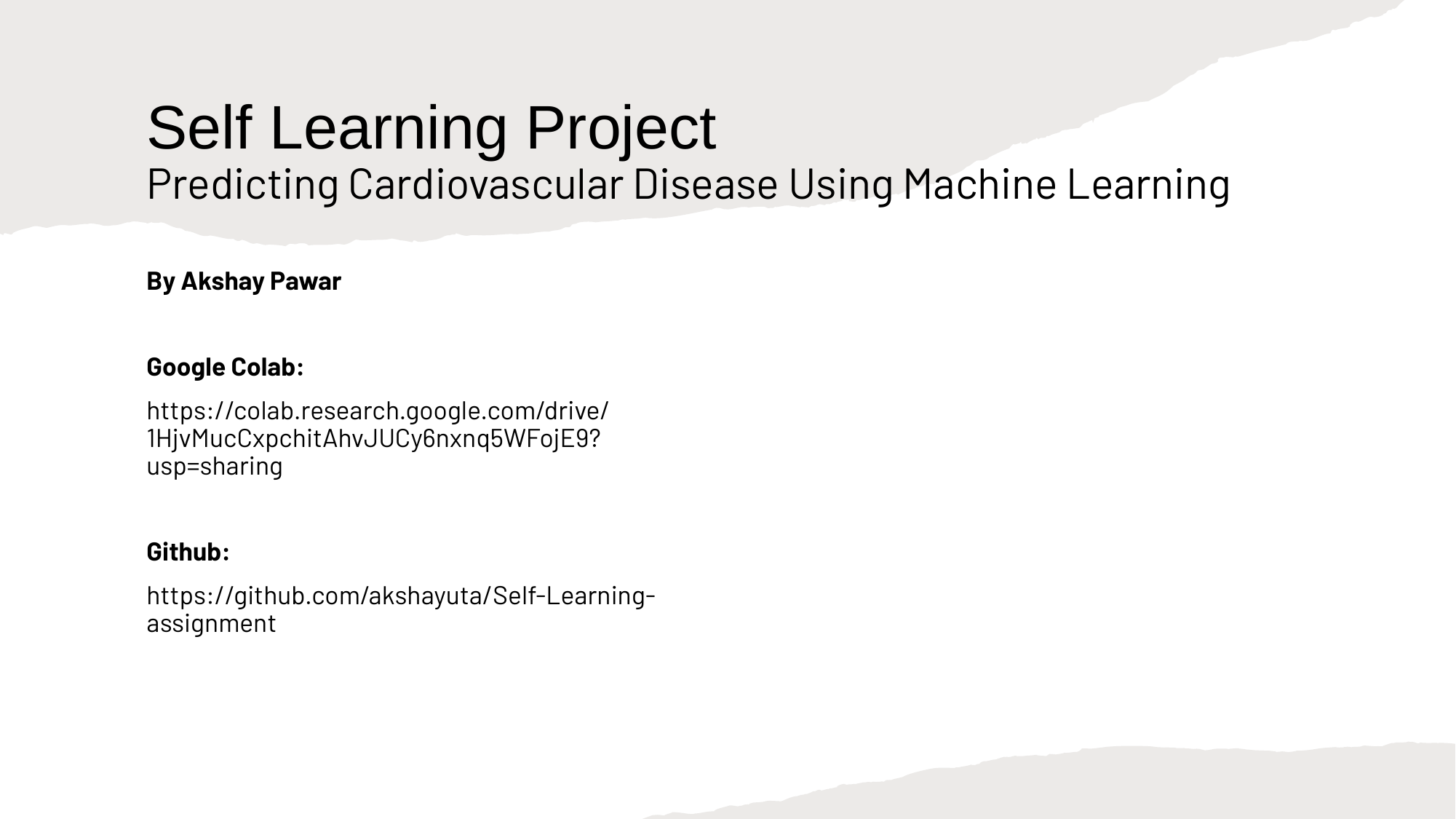

# Self Learning Project Predicting Cardiovascular Disease Using Machine Learning
By Akshay Pawar

Google Colab:
https://colab.research.google.com/drive/1HjvMucCxpchitAhvJUCy6nxnq5WFojE9?usp=sharing

Github:
https://github.com/akshayuta/Self-Learning-assignment